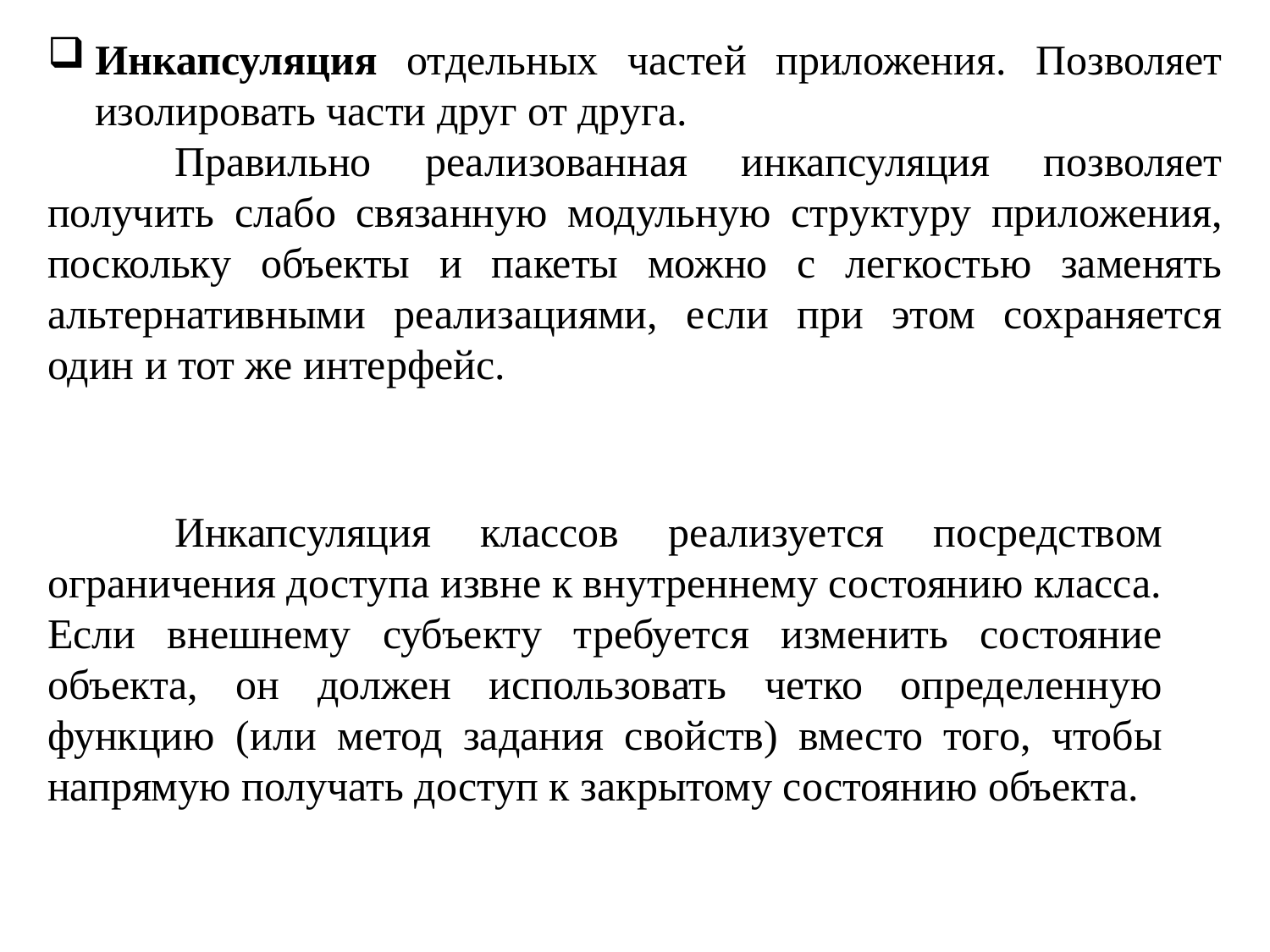

Инкапсуляция отдельных частей приложения. Позволяет изолировать части друг от друга.
	Правильно реализованная инкапсуляция позволяет получить слабо связанную модульную структуру приложения, поскольку объекты и пакеты можно с легкостью заменять альтернативными реализациями, если при этом сохраняется один и тот же интерфейс.

	Инкапсуляция классов реализуется посредством ограничения доступа извне к внутреннему состоянию класса. Если внешнему субъекту требуется изменить состояние объекта, он должен использовать четко определенную функцию (или метод задания свойств) вместо того, чтобы напрямую получать доступ к закрытому состоянию объекта.